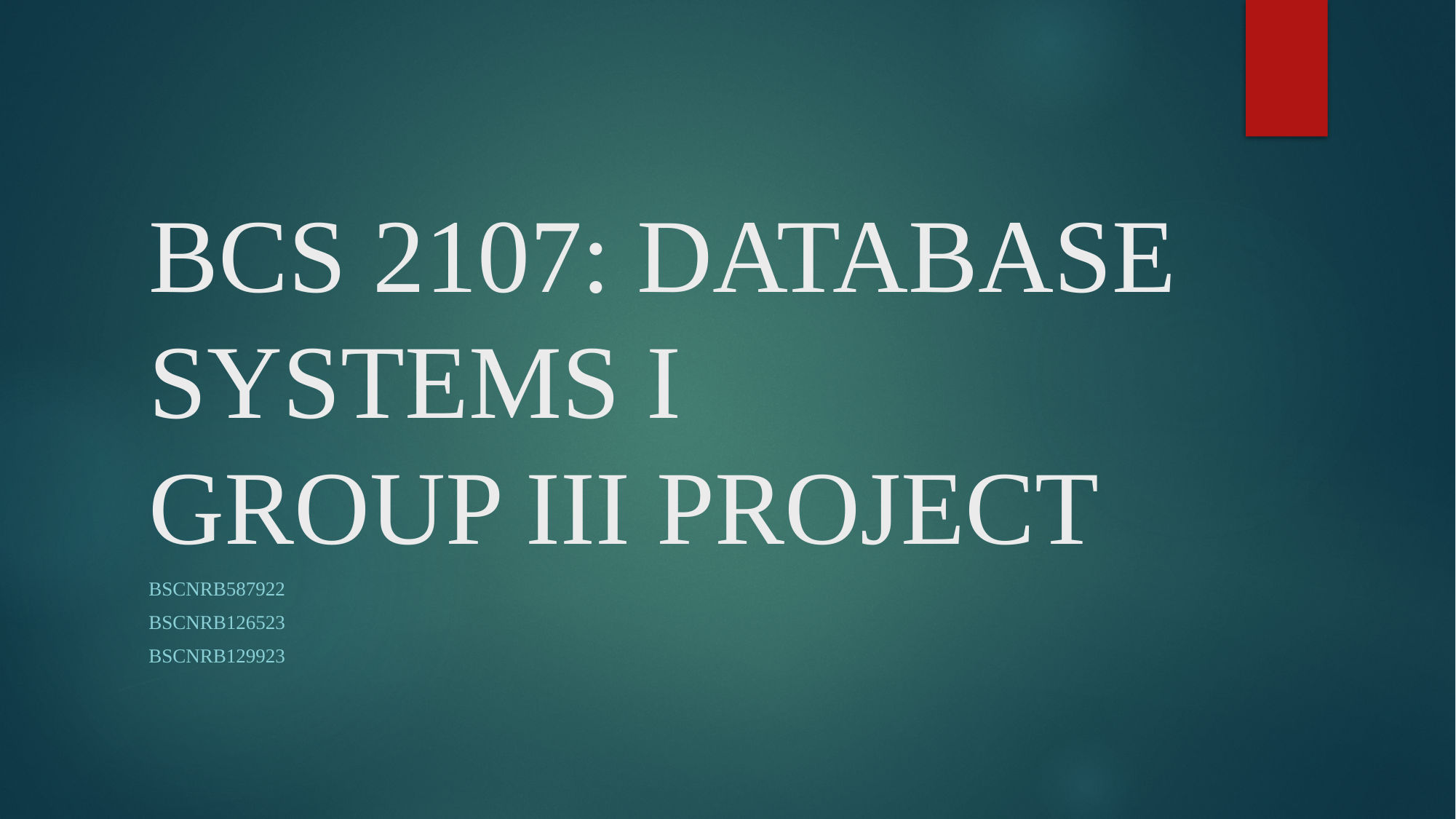

# BCS 2107: DATABASE SYSTEMS I GROUP III PROJECT
BSCNRB587922
BSCNRB126523
BSCNRB129923